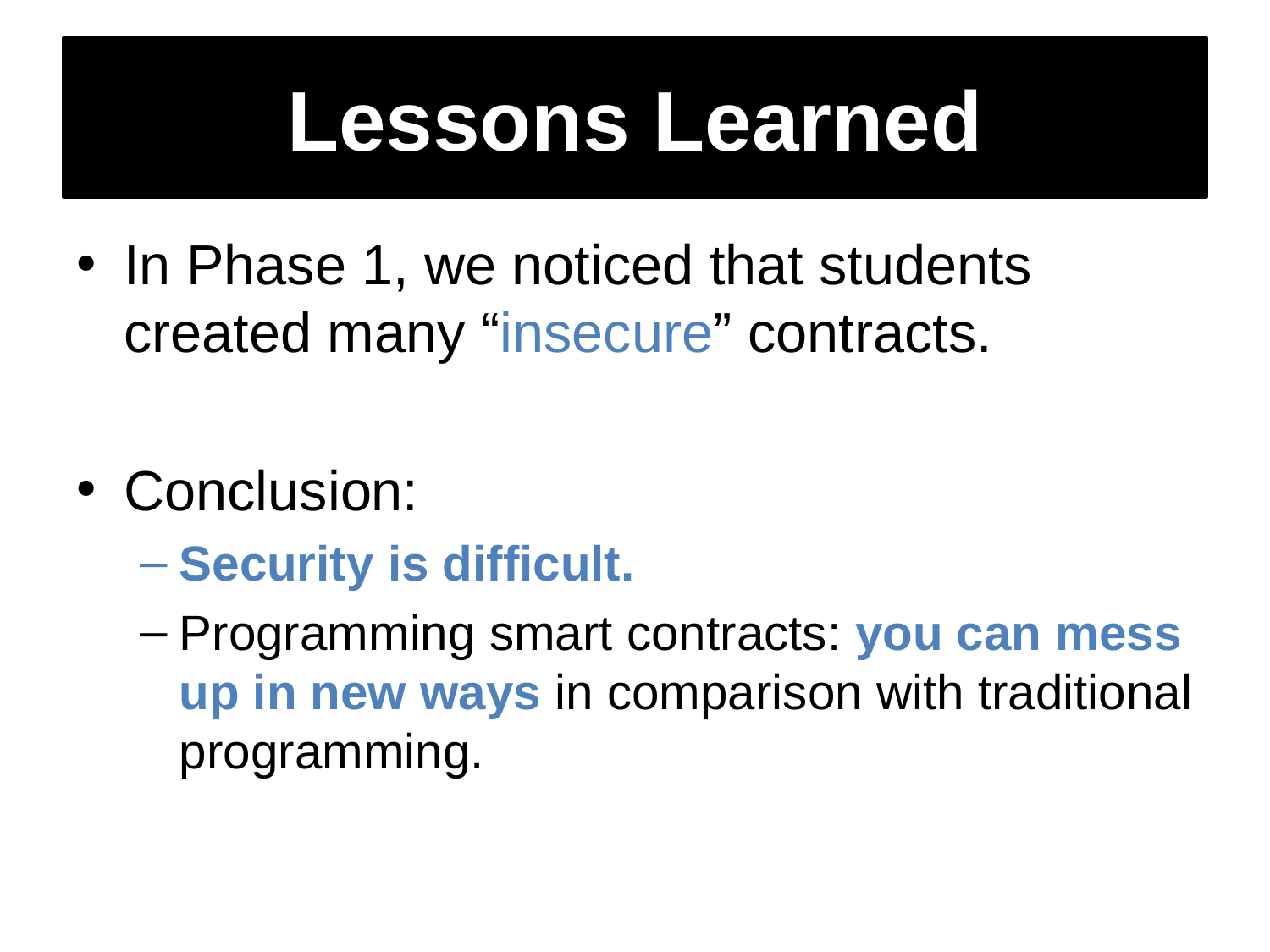

# Lessons Learned
In Phase 1, we noticed that students created many “insecure” contracts.

Conclusion:
Security is difficult.
Programming smart contracts: you can mess up in new ways in comparison with traditional programming.